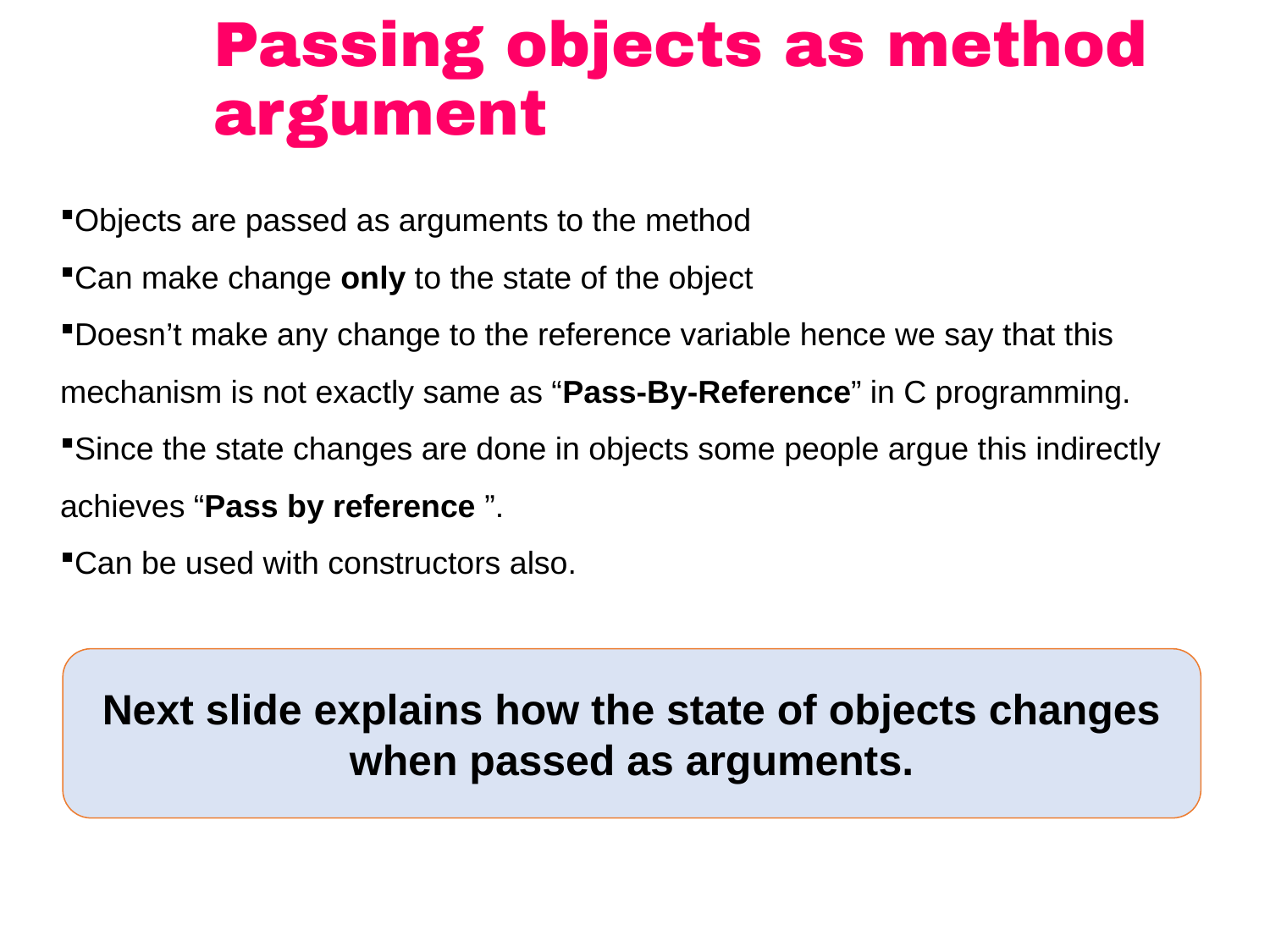

# Passing objects as method argument
Objects are passed as arguments to the method
Can make change only to the state of the object
Doesn’t make any change to the reference variable hence we say that this mechanism is not exactly same as “Pass-By-Reference” in C programming.
Since the state changes are done in objects some people argue this indirectly achieves “Pass by reference ”.
Can be used with constructors also.

Next slide explains how the state of objects changes when passed as arguments.